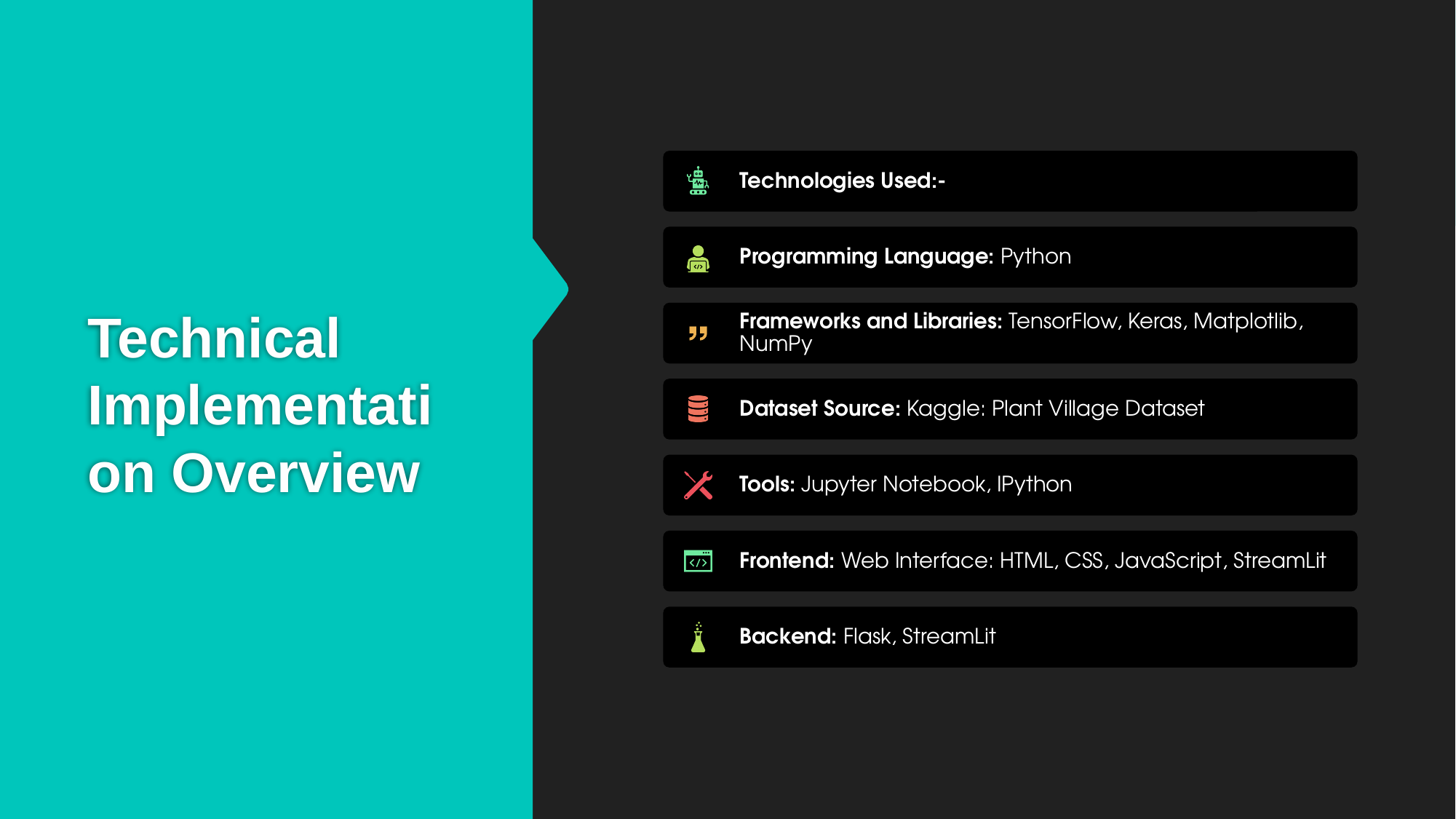

Technologies Used:-
Programming Language: Python
Frameworks and Libraries: TensorFlow, Keras, Matplotlib, NumPy
Dataset Source: Kaggle: Plant Village Dataset
Tools: Jupyter Notebook, IPython
Frontend: Web Interface: HTML, CSS, JavaScript, StreamLit
Backend: Flask, StreamLit
# Technical Implementation Overview